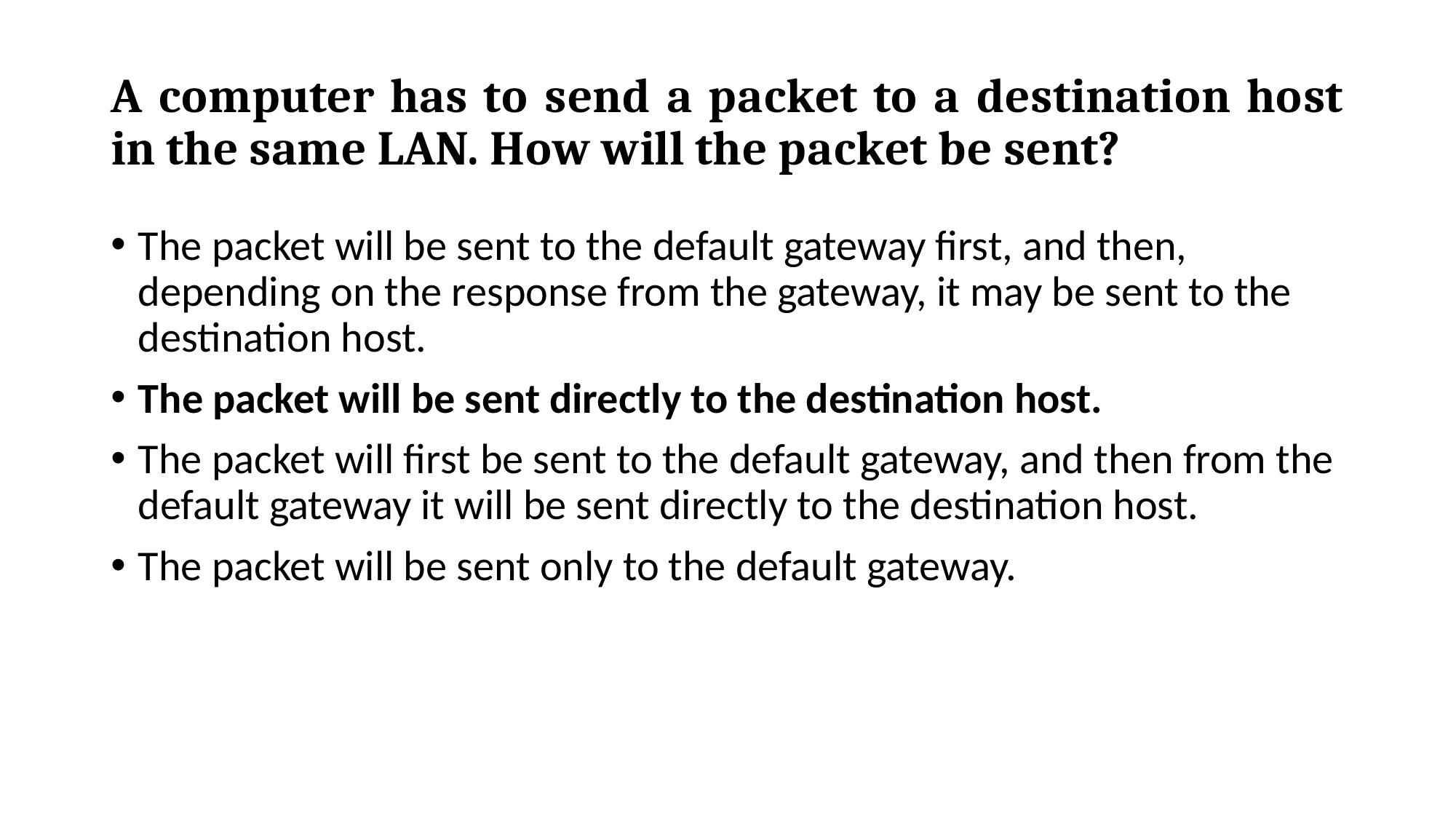

# A computer has to send a packet to a destination host in the same LAN. How will the packet be sent?
The packet will be sent to the default gateway first, and then, depending on the response from the gateway, it may be sent to the destination host.
The packet will be sent directly to the destination host.
The packet will first be sent to the default gateway, and then from the default gateway it will be sent directly to the destination host.
The packet will be sent only to the default gateway.